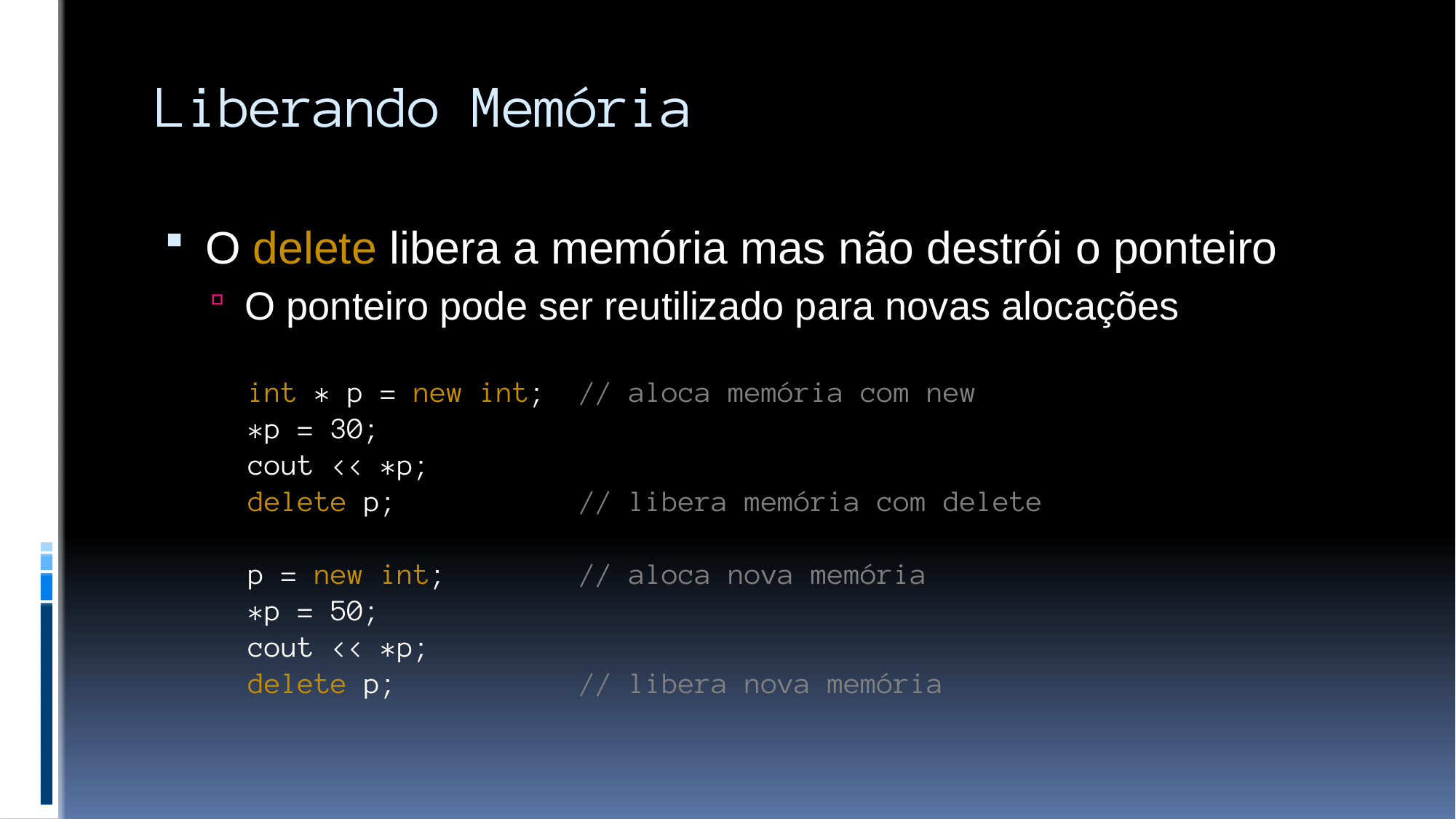

# Liberando Memória
O delete libera a memória mas não destrói o ponteiro
O ponteiro pode ser reutilizado para novas alocações
int * p = new int;  // aloca memória com new
*p = 30;
cout << *p;
delete p;           // libera memória com delete

p = new int;        // aloca nova memória
*p = 50;
cout << *p;
delete p;           // libera nova memória